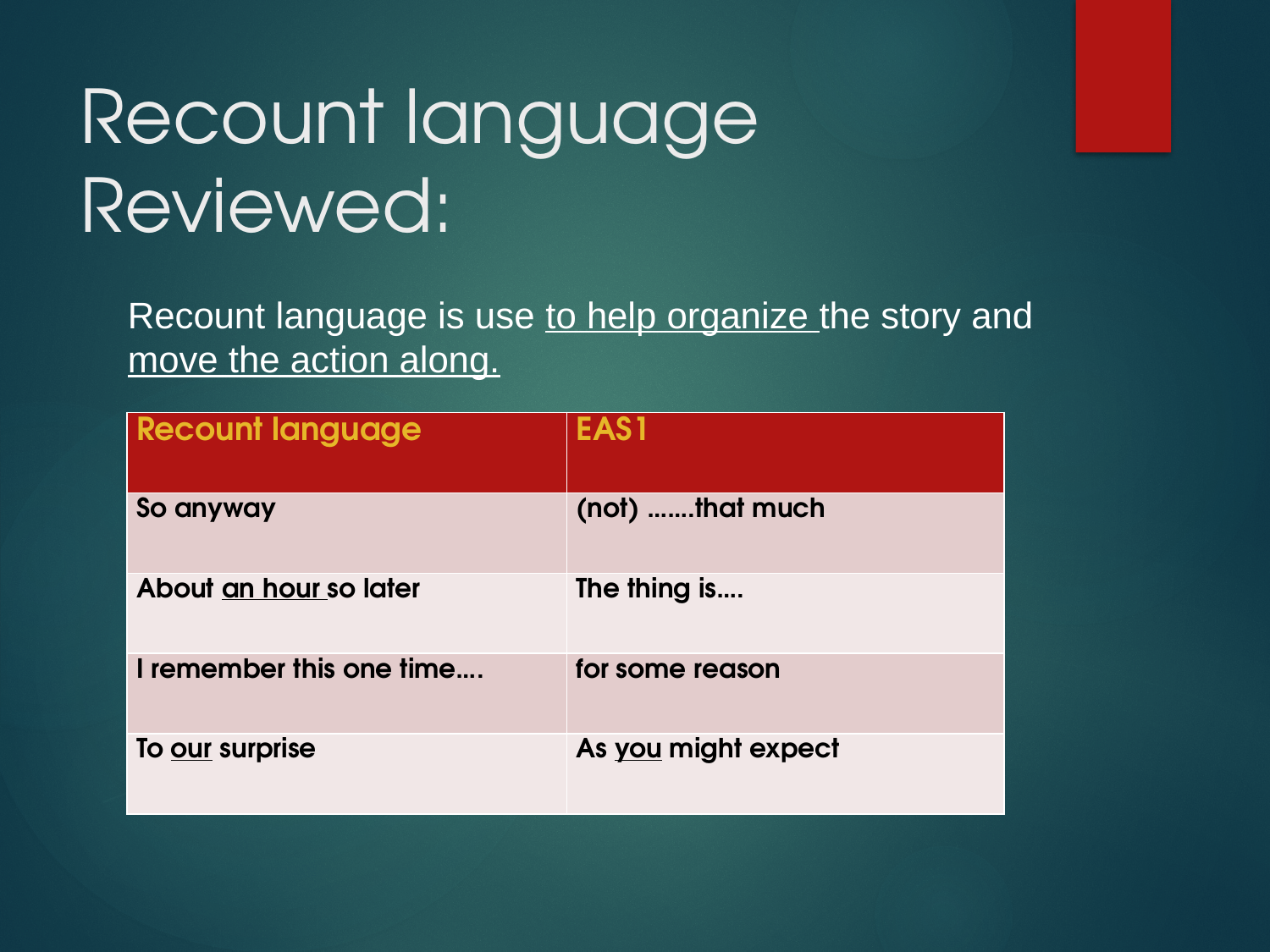

# Recount language Reviewed:
Recount language is use to help organize the story and move the action along.

| Recount language | EAS1 |
| --- | --- |
| So anyway | (not) …….that much |
| About an hour so later | The thing is…. |
| I remember this one time…. | for some reason |
| To our surprise | As you might expect |